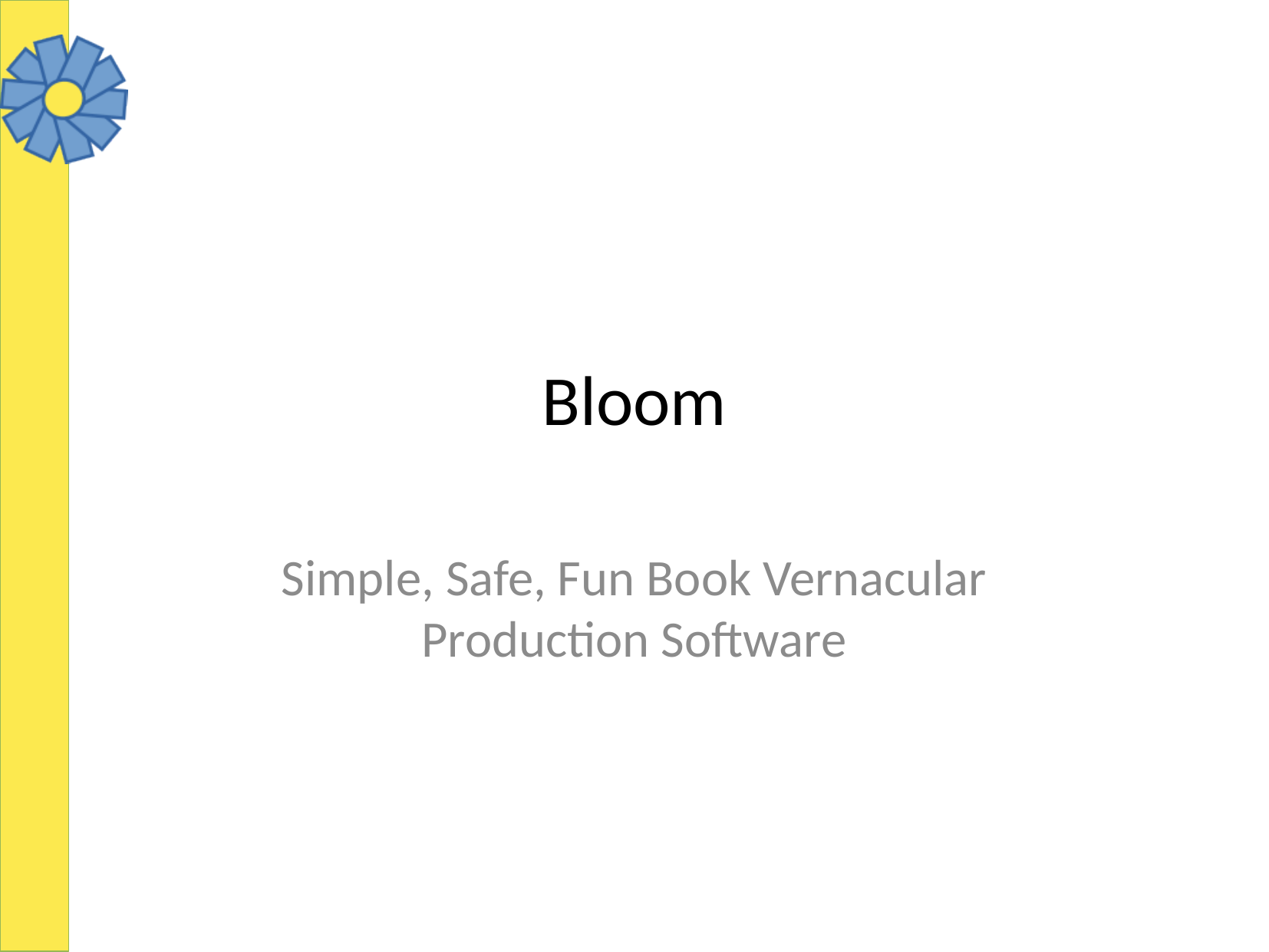

# Bloom
Simple, Safe, Fun Book Vernacular Production Software